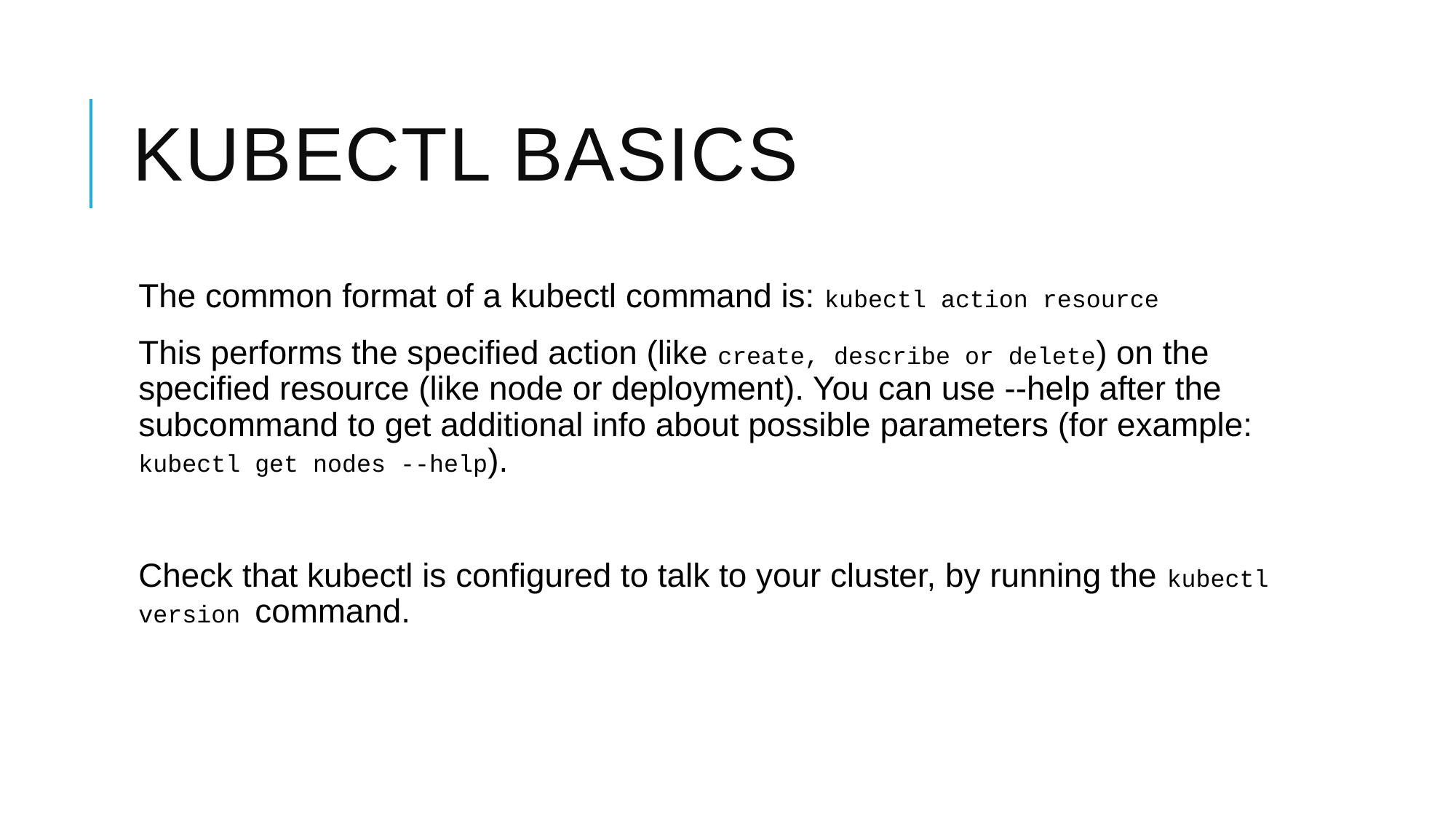

# Kubectl basics
The common format of a kubectl command is: kubectl action resource
This performs the specified action (like create, describe or delete) on the specified resource (like node or deployment). You can use --help after the subcommand to get additional info about possible parameters (for example: kubectl get nodes --help).

Check that kubectl is configured to talk to your cluster, by running the kubectl version command.